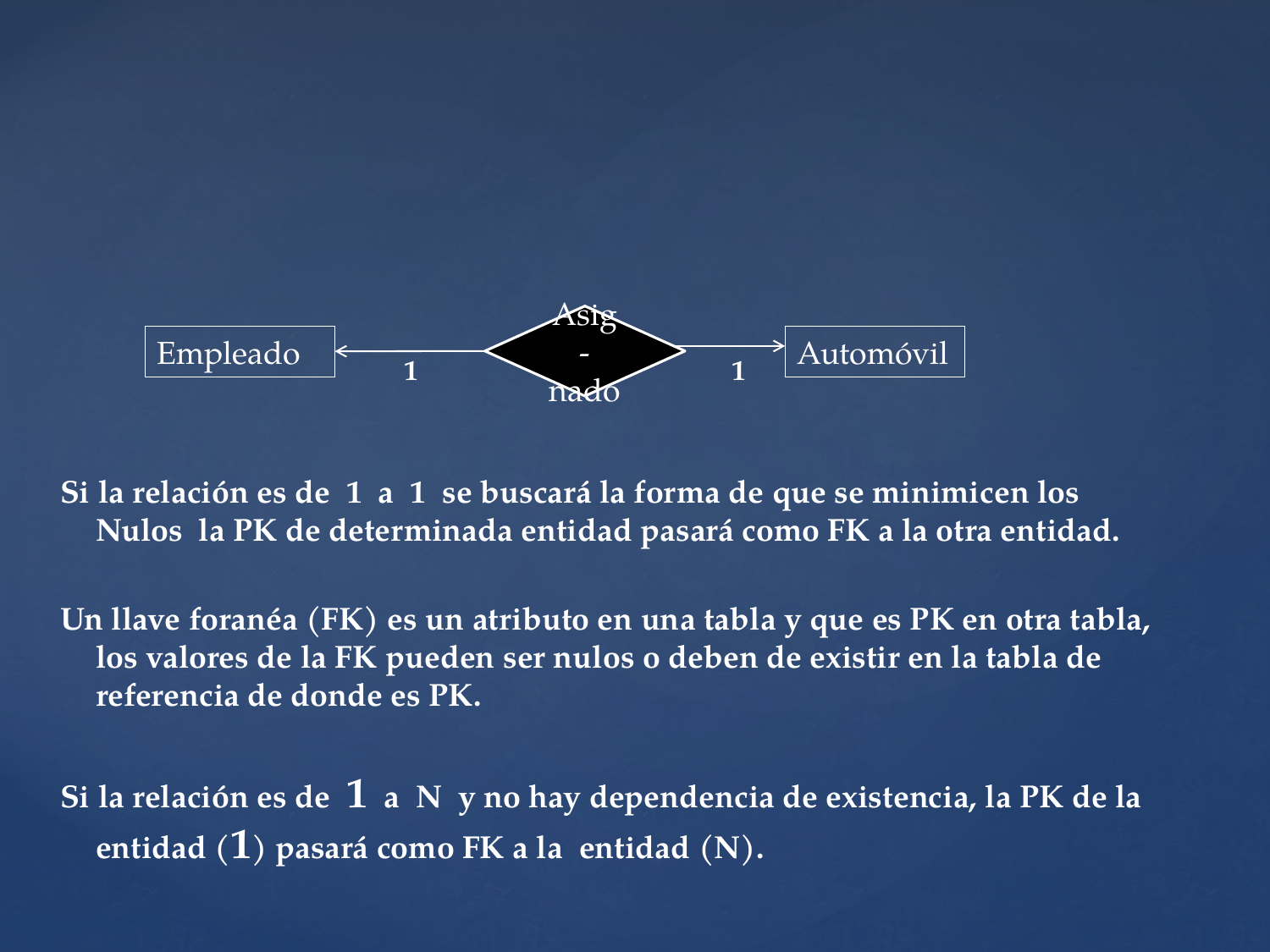

1                                             1

Si la relación es de  1  a  1  se buscará la forma de que se minimicen los Nulos  la PK de determinada entidad pasará como FK a la otra entidad.

Un llave foranéa (FK) es un atributo en una tabla y que es PK en otra tabla, los valores de la FK pueden ser nulos o deben de existir en la tabla de referencia de donde es PK.

Si la relación es de  1  a  N  y no hay dependencia de existencia, la PK de la entidad (1) pasará como FK a la  entidad (N).

Asig-nado
Empleado
Automóvil